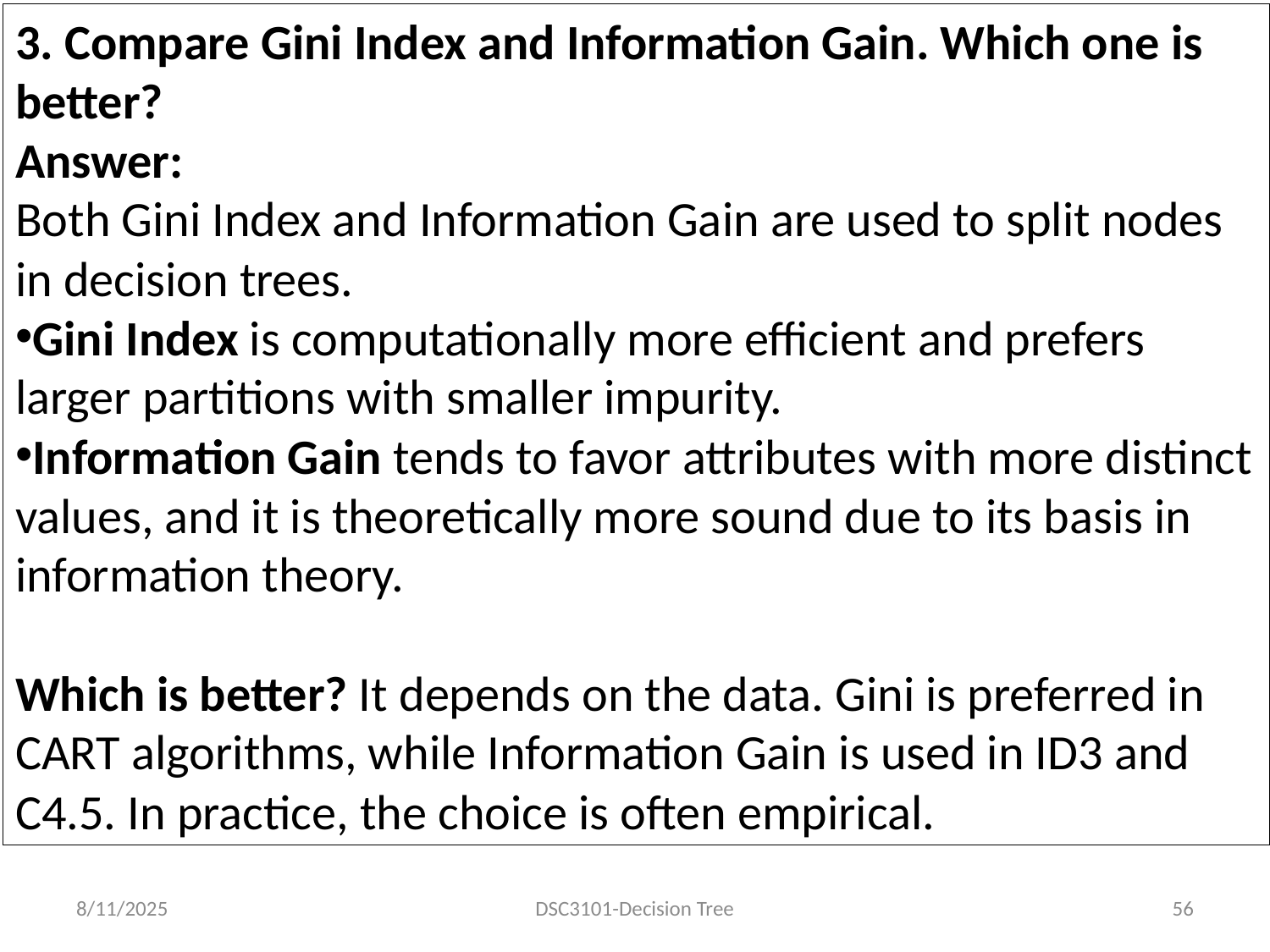

3. Compare Gini Index and Information Gain. Which one is better?
Answer:
Both Gini Index and Information Gain are used to split nodes in decision trees.
Gini Index is computationally more efficient and prefers larger partitions with smaller impurity.
Information Gain tends to favor attributes with more distinct values, and it is theoretically more sound due to its basis in information theory.
Which is better? It depends on the data. Gini is preferred in CART algorithms, while Information Gain is used in ID3 and C4.5. In practice, the choice is often empirical.
8/11/2025
DSC3101-Decision Tree
56